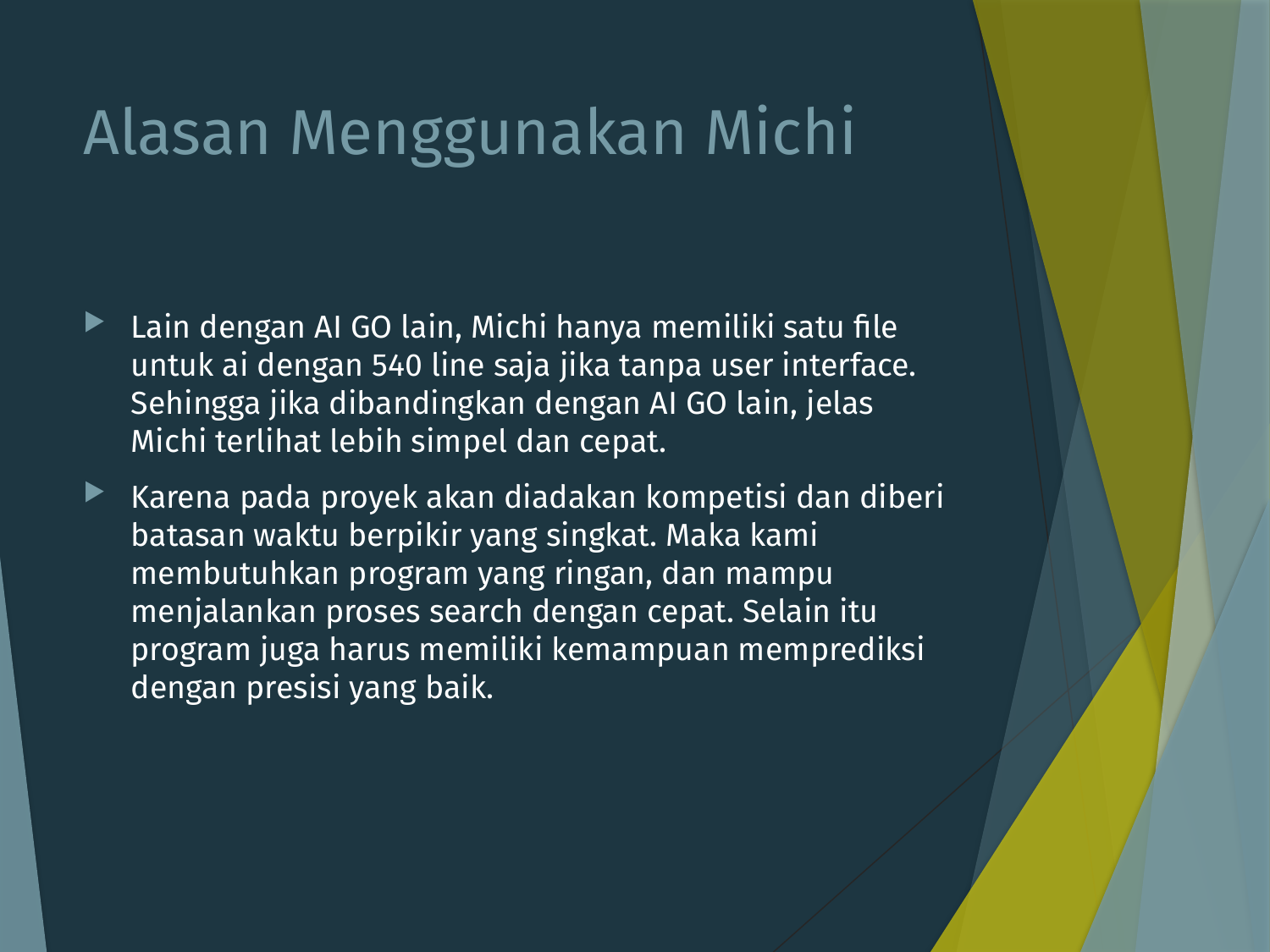

# Alasan Menggunakan Michi
Lain dengan AI GO lain, Michi hanya memiliki satu file untuk ai dengan 540 line saja jika tanpa user interface. Sehingga jika dibandingkan dengan AI GO lain, jelas Michi terlihat lebih simpel dan cepat.
Karena pada proyek akan diadakan kompetisi dan diberi batasan waktu berpikir yang singkat. Maka kami membutuhkan program yang ringan, dan mampu menjalankan proses search dengan cepat. Selain itu program juga harus memiliki kemampuan memprediksi dengan presisi yang baik.